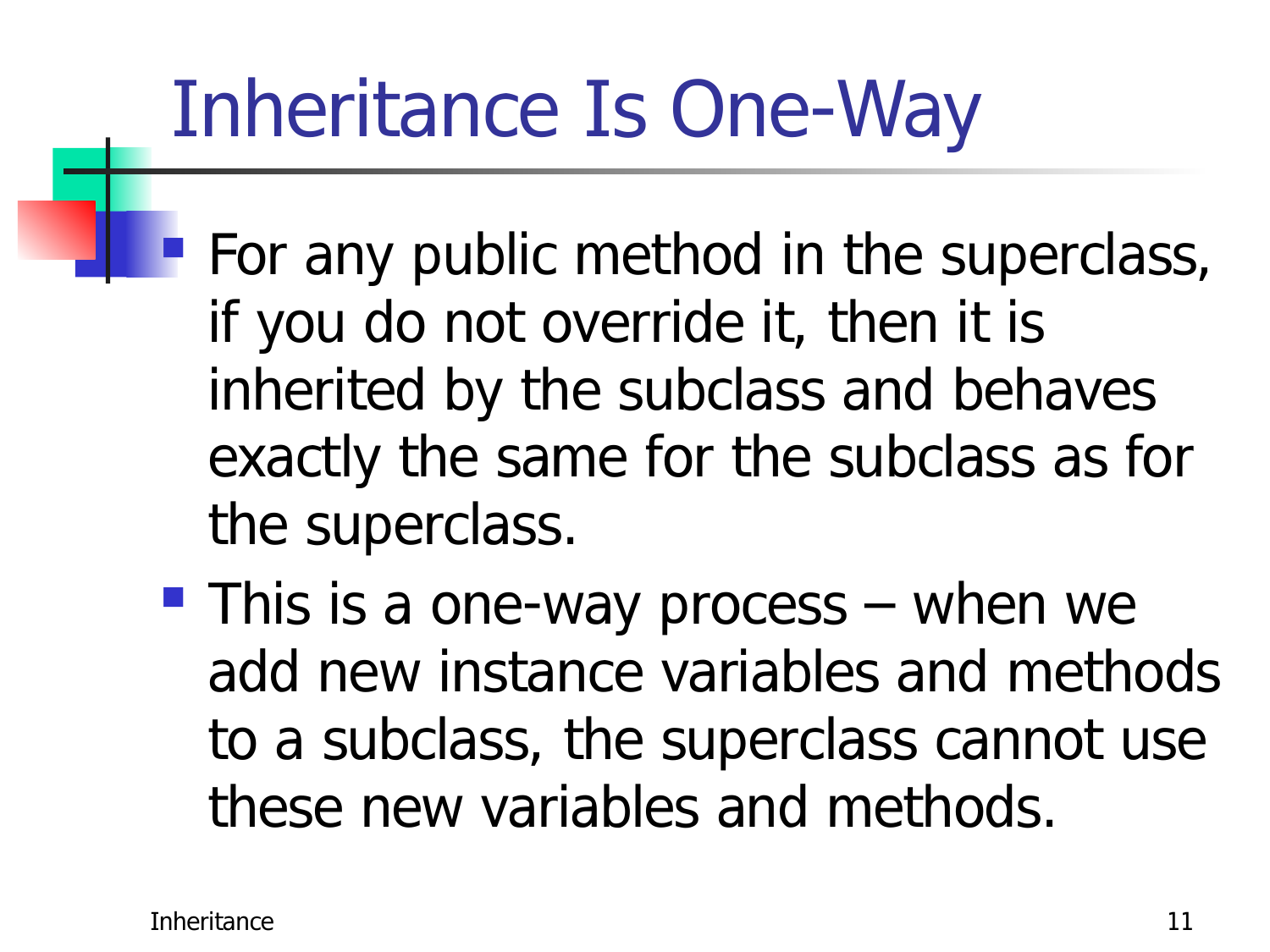

# Inheritance Is One-Way
For any public method in the superclass, if you do not override it, then it is inherited by the subclass and behaves exactly the same for the subclass as for the superclass.
This is a one-way process – when we add new instance variables and methods to a subclass, the superclass cannot use these new variables and methods.
Inheritance
11